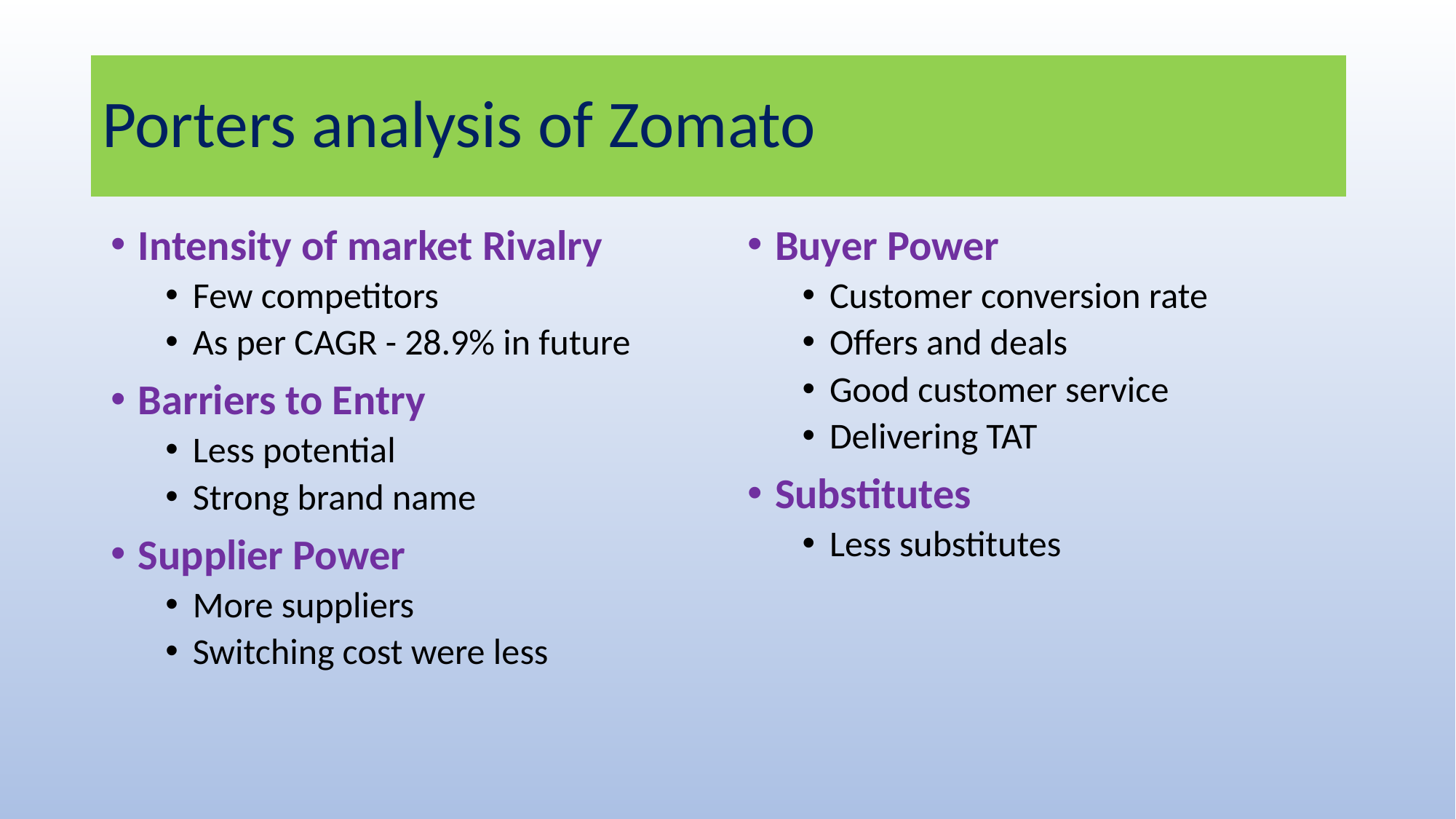

# Porters analysis of Zomato
Intensity of market Rivalry
Few competitors
As per CAGR - 28.9% in future
Barriers to Entry
Less potential
Strong brand name
Supplier Power
More suppliers
Switching cost were less

Buyer Power
Customer conversion rate
Offers and deals
Good customer service
Delivering TAT
Substitutes
Less substitutes